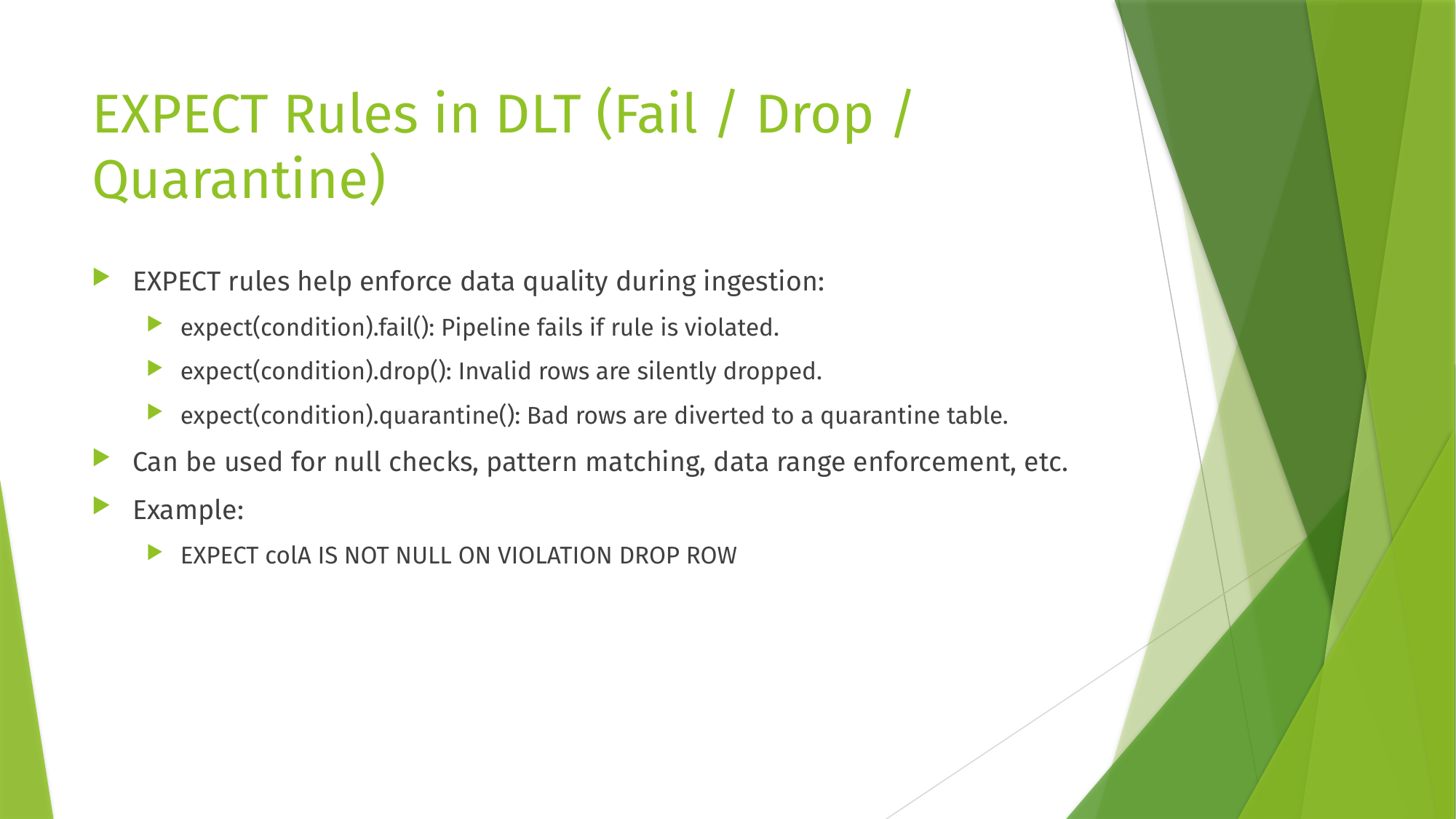

# EXPECT Rules in DLT (Fail / Drop / Quarantine)
EXPECT rules help enforce data quality during ingestion:
expect(condition).fail(): Pipeline fails if rule is violated.
expect(condition).drop(): Invalid rows are silently dropped.
expect(condition).quarantine(): Bad rows are diverted to a quarantine table.
Can be used for null checks, pattern matching, data range enforcement, etc.
Example:
EXPECT colA IS NOT NULL ON VIOLATION DROP ROW